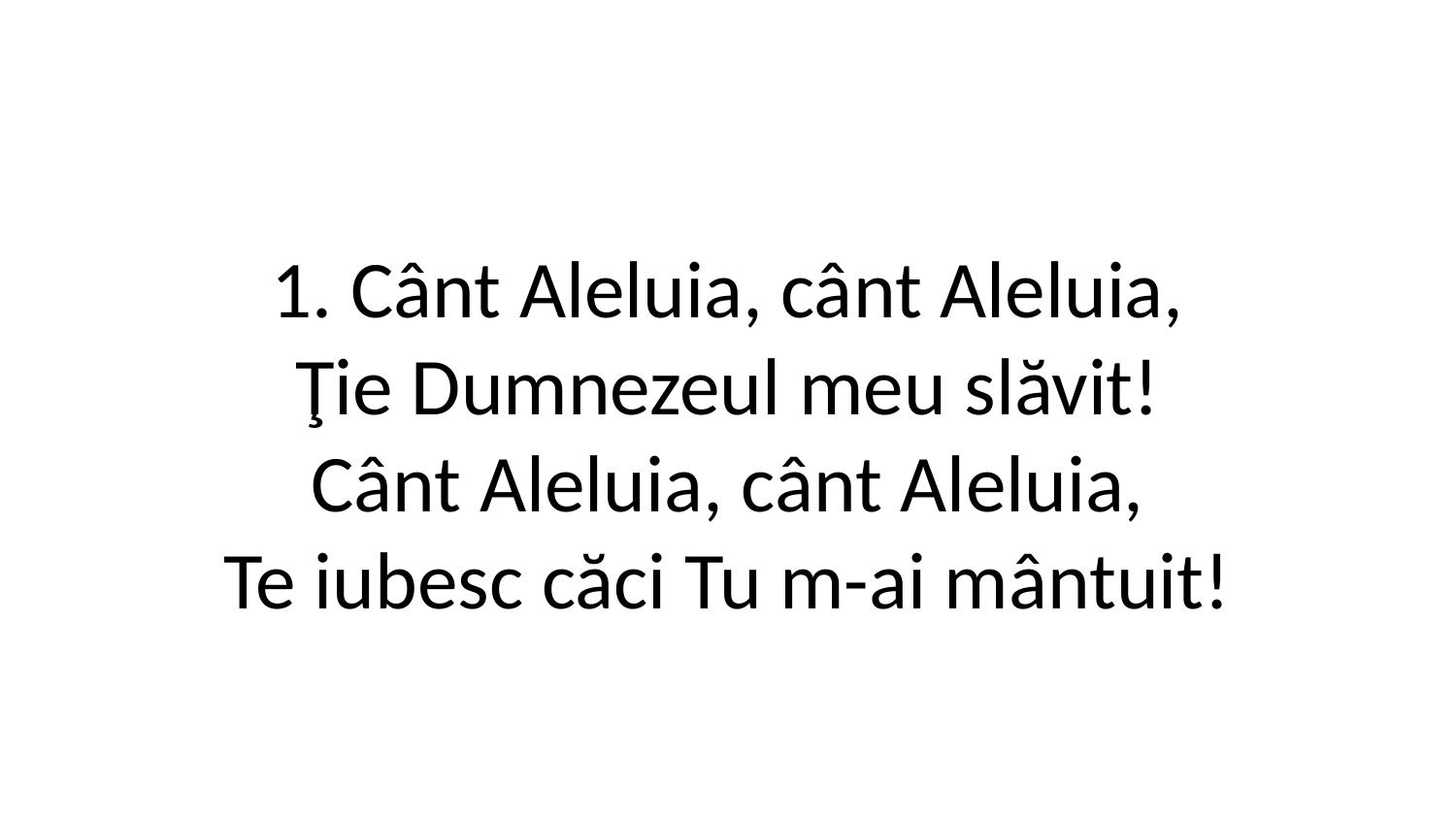

1. Cânt Aleluia, cânt Aleluia,
Ţie Dumnezeul meu slăvit!
Cânt Aleluia, cânt Aleluia,
Te iubesc căci Tu m-ai mântuit!